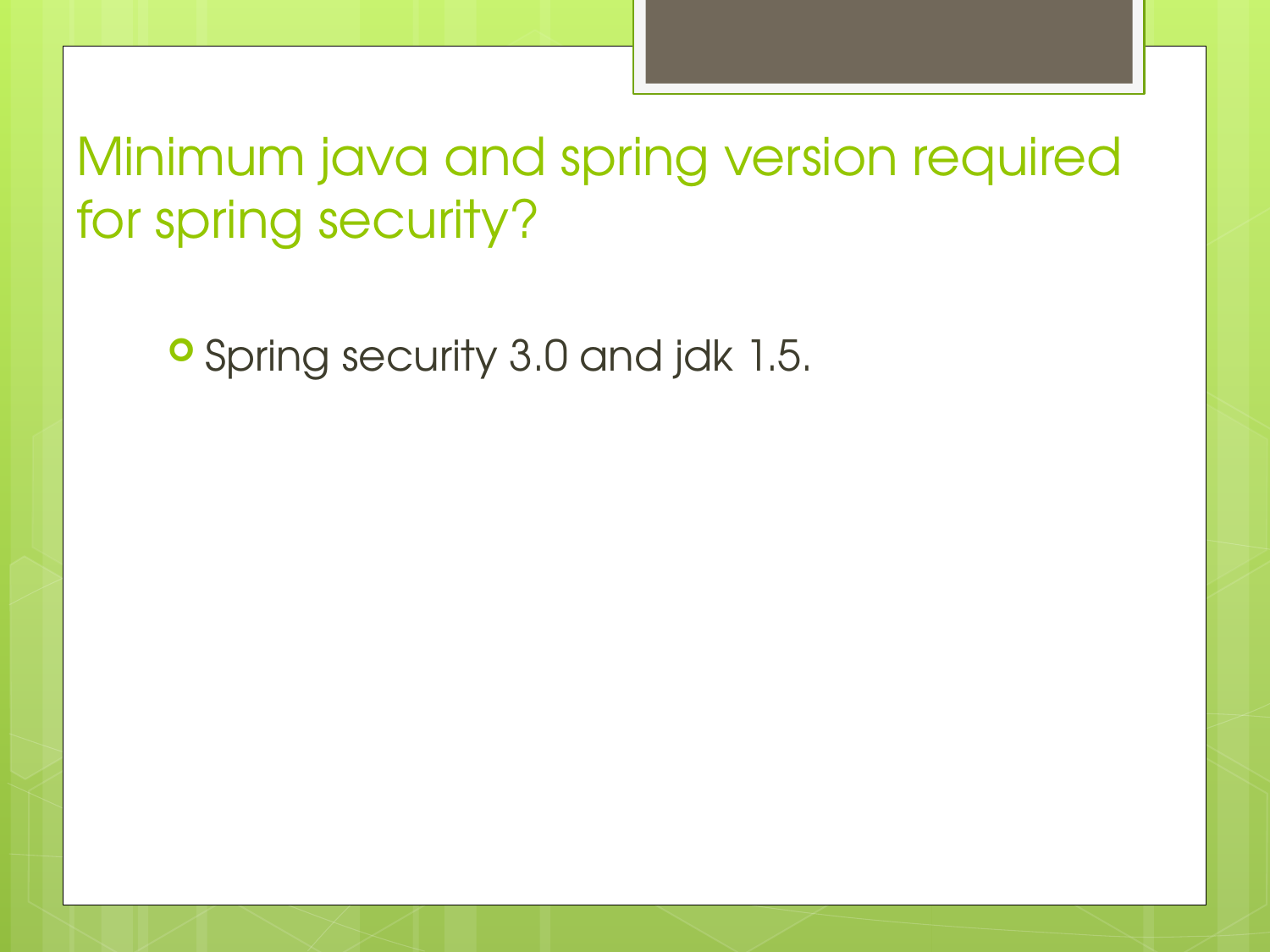

# Minimum java and spring version required for spring security?
Spring security 3.0 and jdk 1.5.